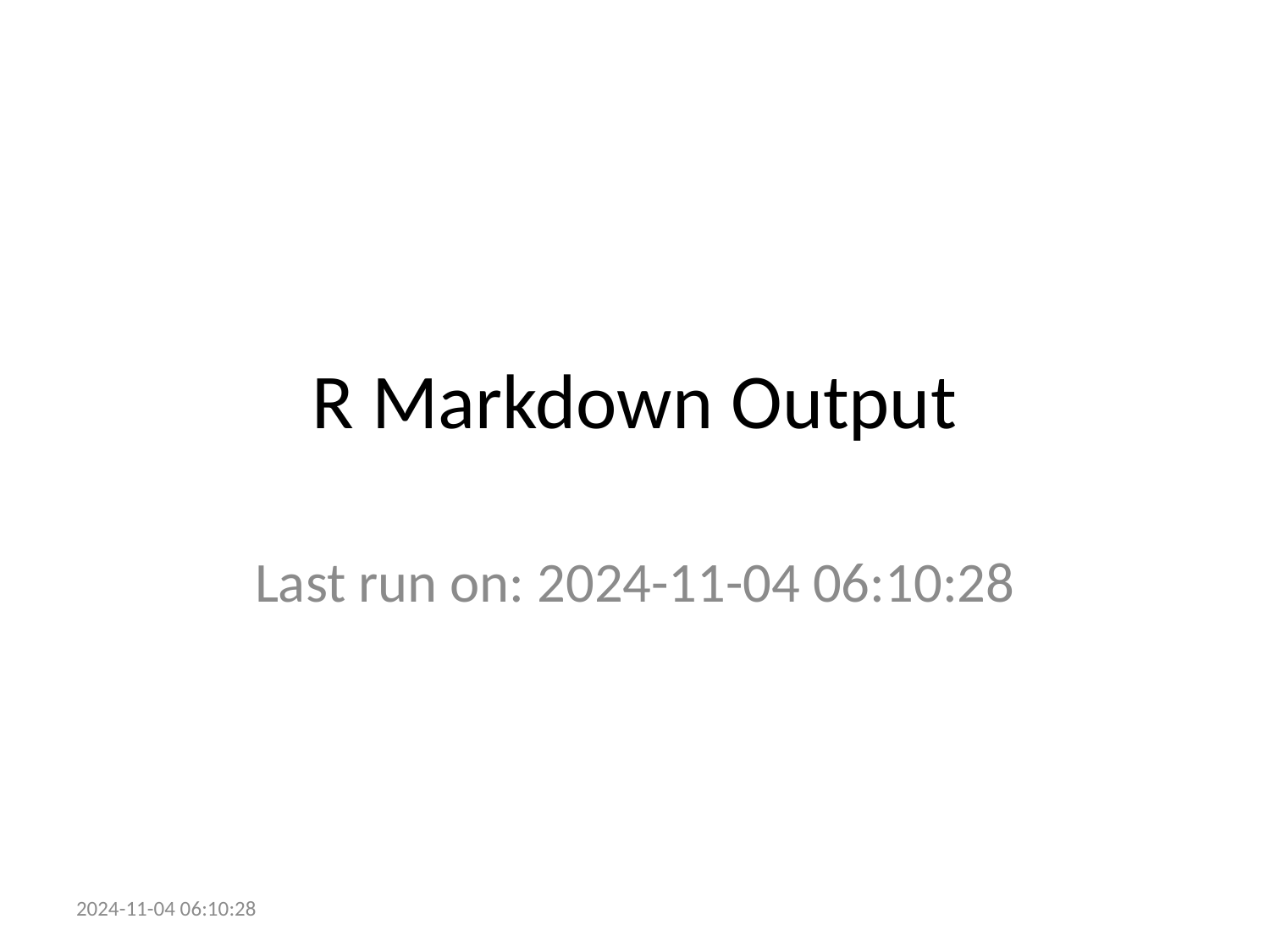

# R Markdown Output
Last run on: 2024-11-04 06:10:28
2024-11-04 06:10:28